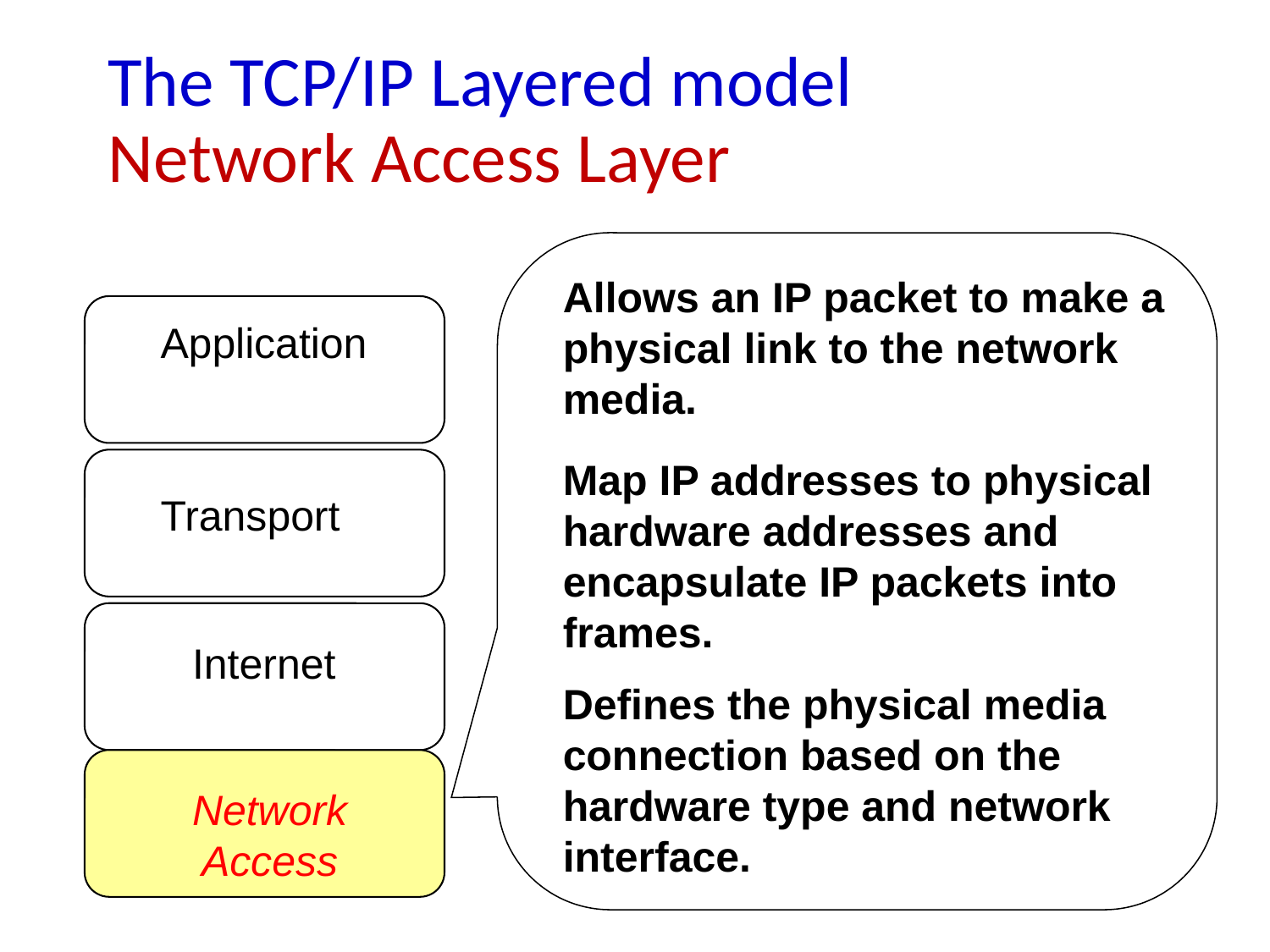

# The TCP/IP Layered model Network Access Layer

Allows an IP packet to make a physical link to the network media.

Map IP addresses to physical hardware addresses and encapsulate IP packets into frames.

Defines the physical media connection based on the hardware type and network interface.

Application

Transport

Internet

Network Access